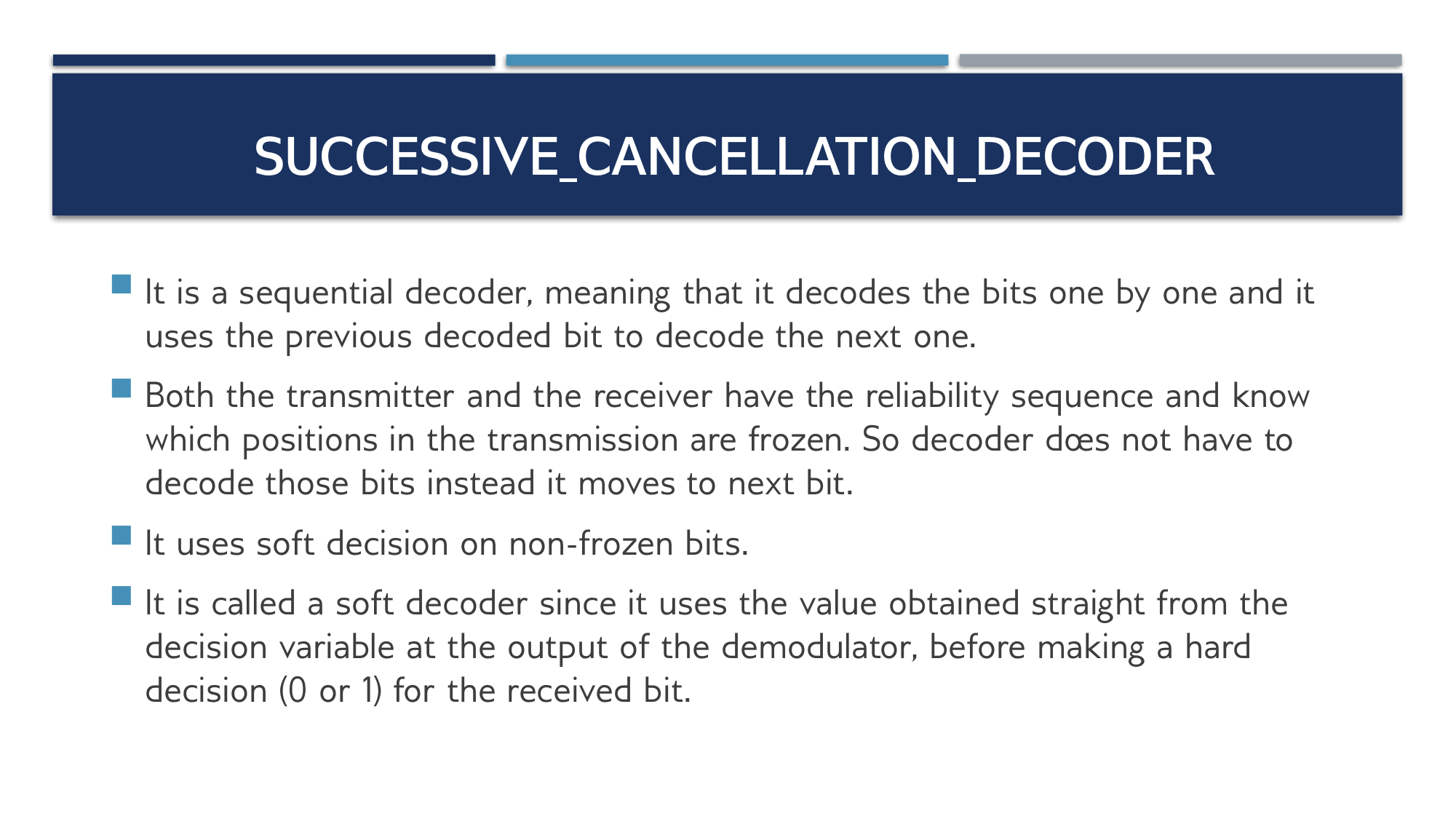

# Successive Cancellation Decoder
It is a sequential decoder, meaning that it decodes the bits one by one and it uses the previous decoded bit to decode the next one.
Both the transmitter and the receiver have the reliability sequence and know which positions in the transmission are frozen. So decoder does not have to decode those bits instead it moves to next bit.
It uses soft decision on non-frozen bits.
It is called a soft decoder since it uses the value obtained straight from the decision variable at the output of the demodulator, before making a hard decision (0 or 1) for the received bit.